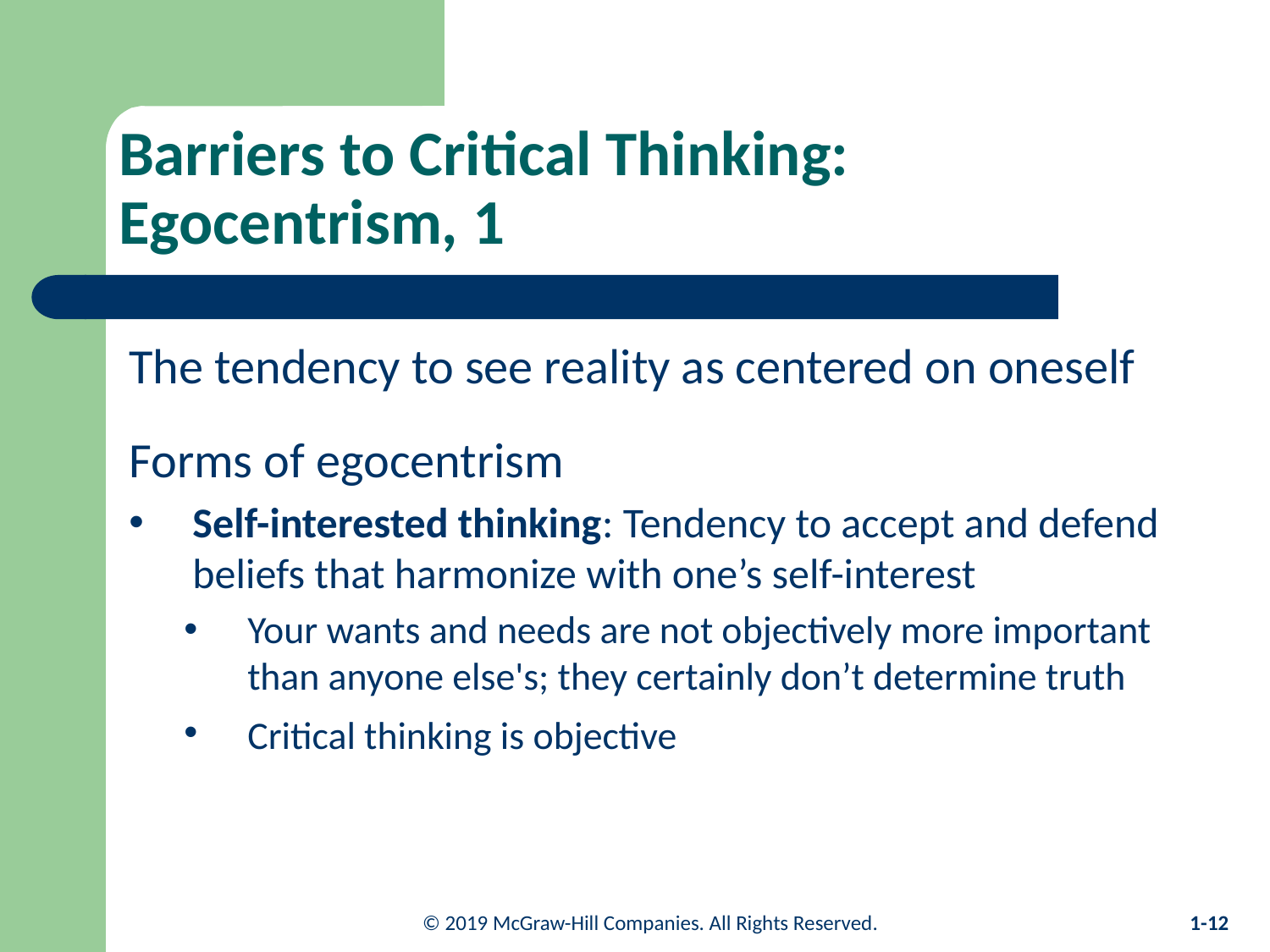

# Barriers to Critical Thinking: Egocentrism, 1
The tendency to see reality as centered on oneself

Forms of egocentrism
Self-interested thinking: Tendency to accept and defend beliefs that harmonize with one’s self-interest
Your wants and needs are not objectively more important than anyone else's; they certainly don’t determine truth
Critical thinking is objective